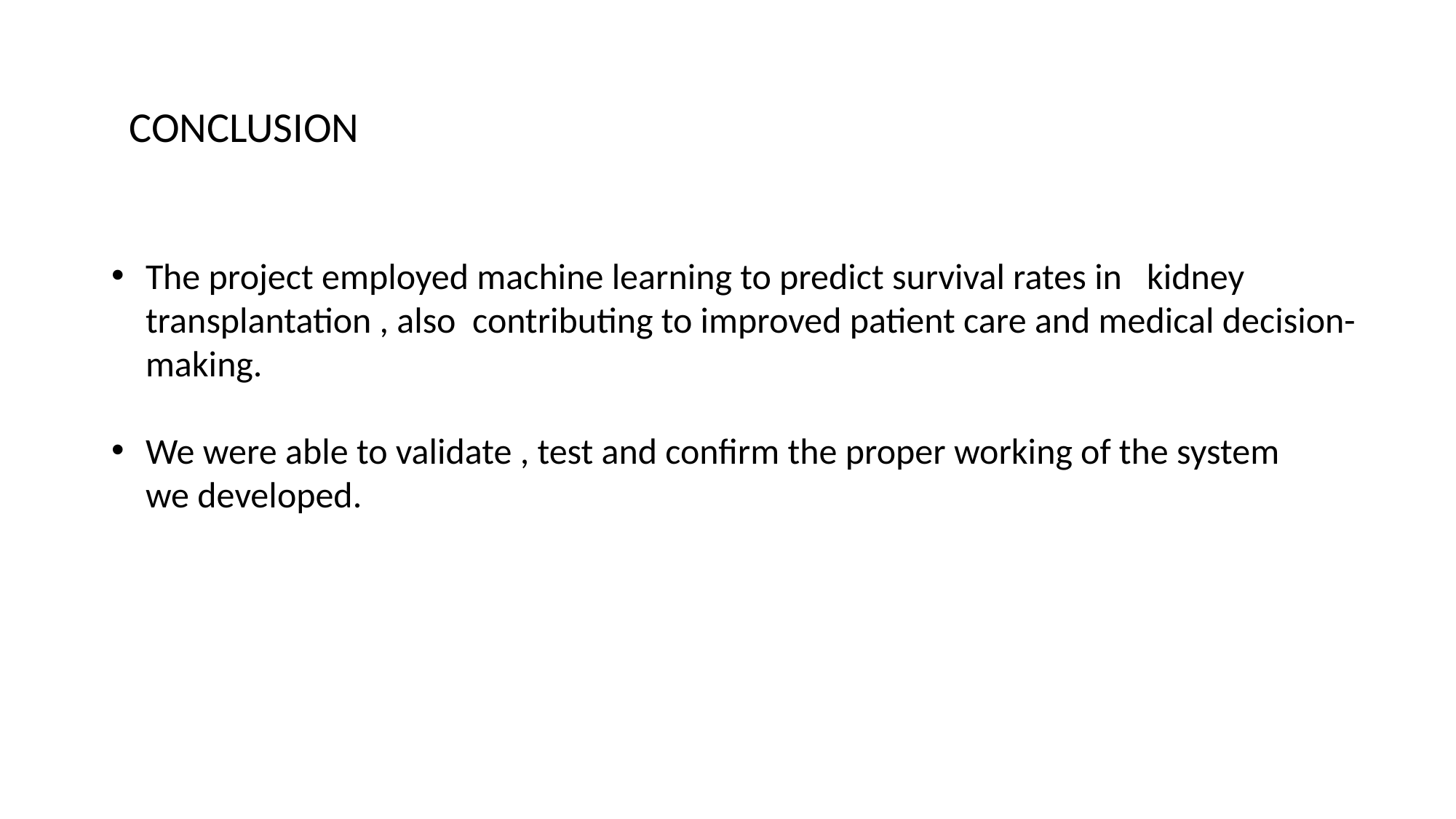

CONCLUSION
The project employed machine learning to predict survival rates in   kidney transplantation , also  contributing to improved patient care and medical decision-making.

We were able to validate , test and confirm the proper working of the system we developed.